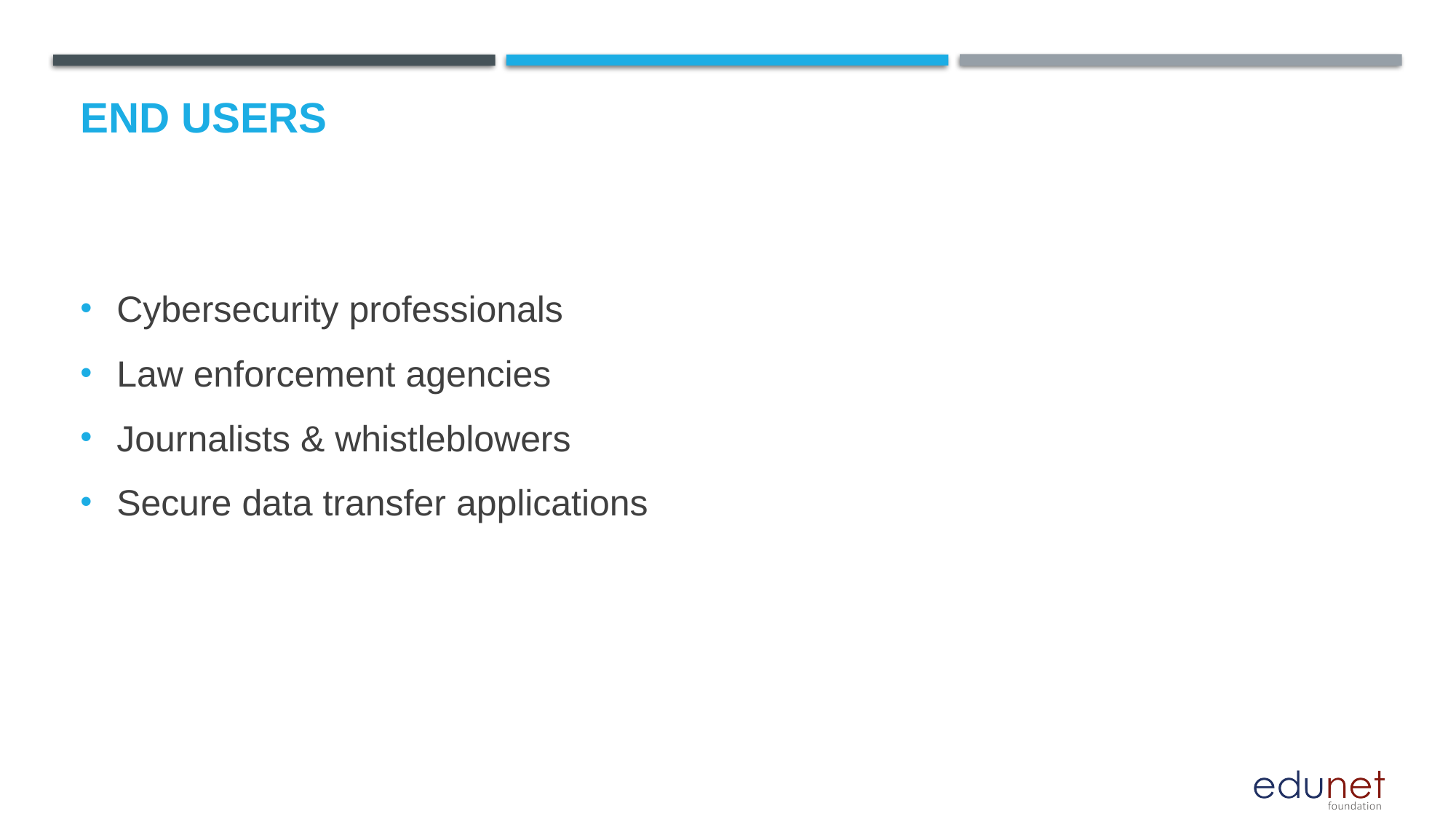

# End users
Cybersecurity professionals
Law enforcement agencies
Journalists & whistleblowers
Secure data transfer applications